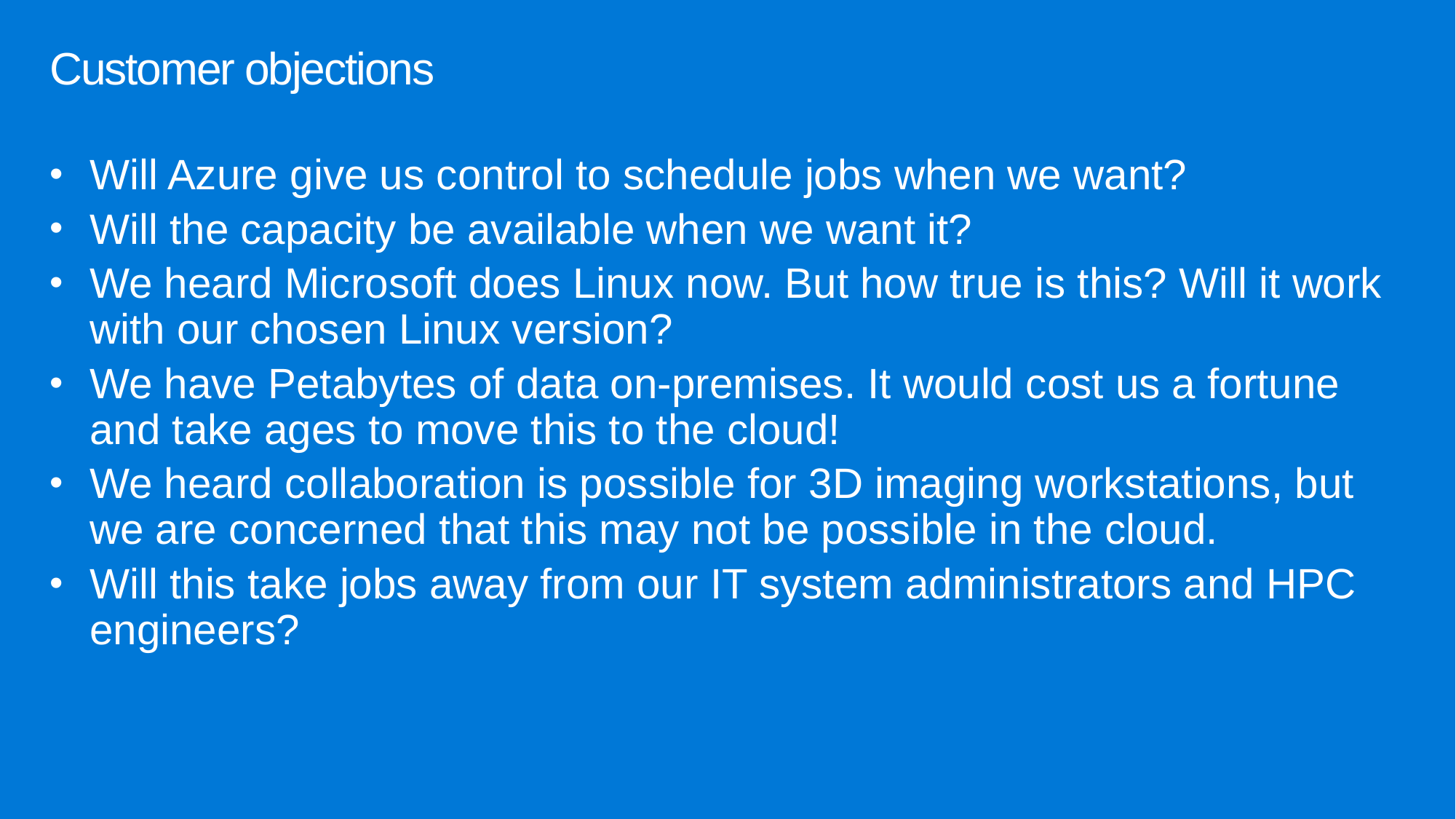

# Customer objections
Will Azure give us control to schedule jobs when we want?
Will the capacity be available when we want it?
We heard Microsoft does Linux now. But how true is this? Will it work with our chosen Linux version?
We have Petabytes of data on-premises. It would cost us a fortune and take ages to move this to the cloud!
We heard collaboration is possible for 3D imaging workstations, but we are concerned that this may not be possible in the cloud.
Will this take jobs away from our IT system administrators and HPC engineers?